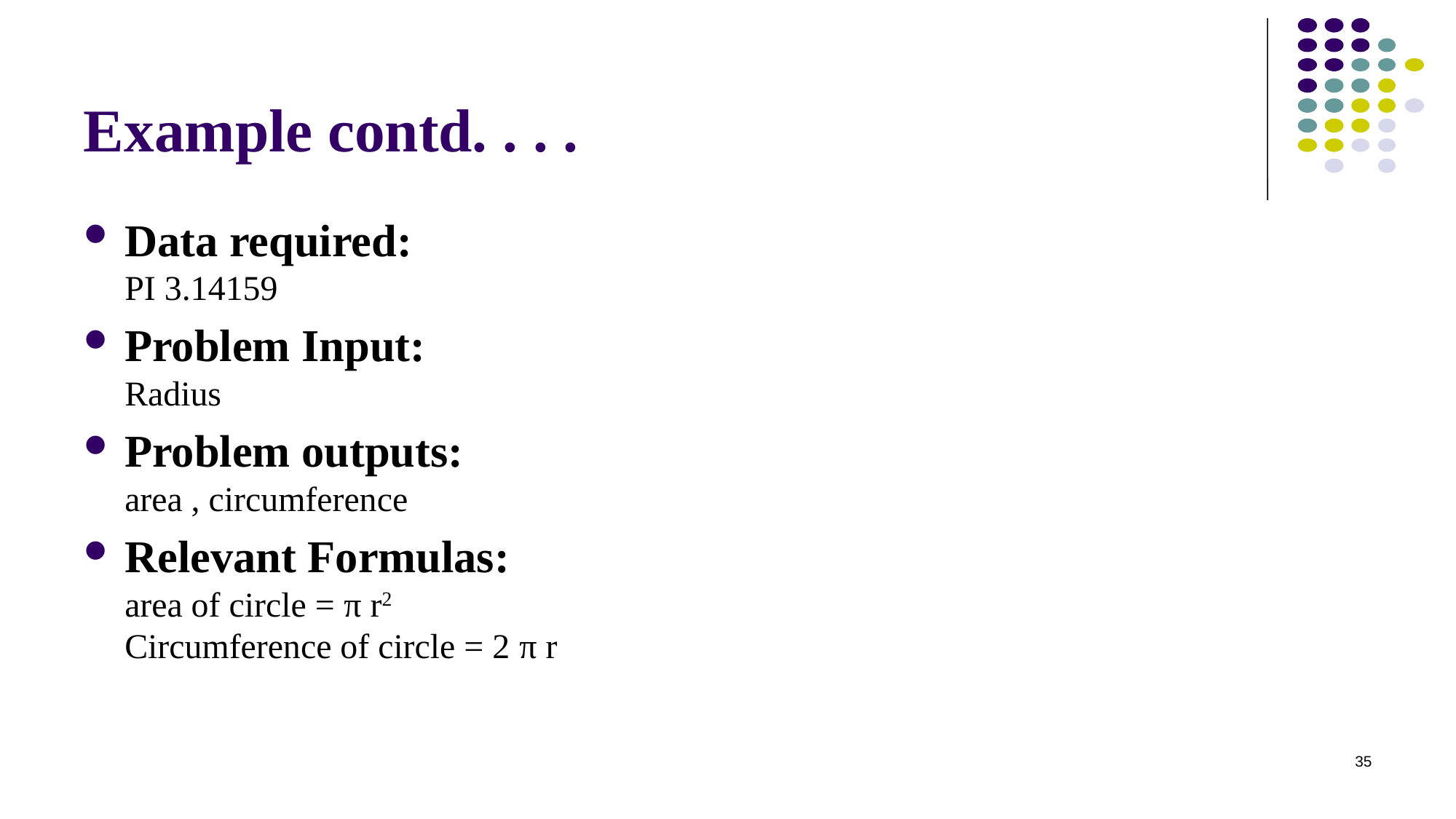

# Example contd. . . .
Data required:
PI 3.14159
Problem Input:
Radius
Problem outputs:
area , circumference
Relevant Formulas:
area of circle = π r2
Circumference of circle = 2 π r
35